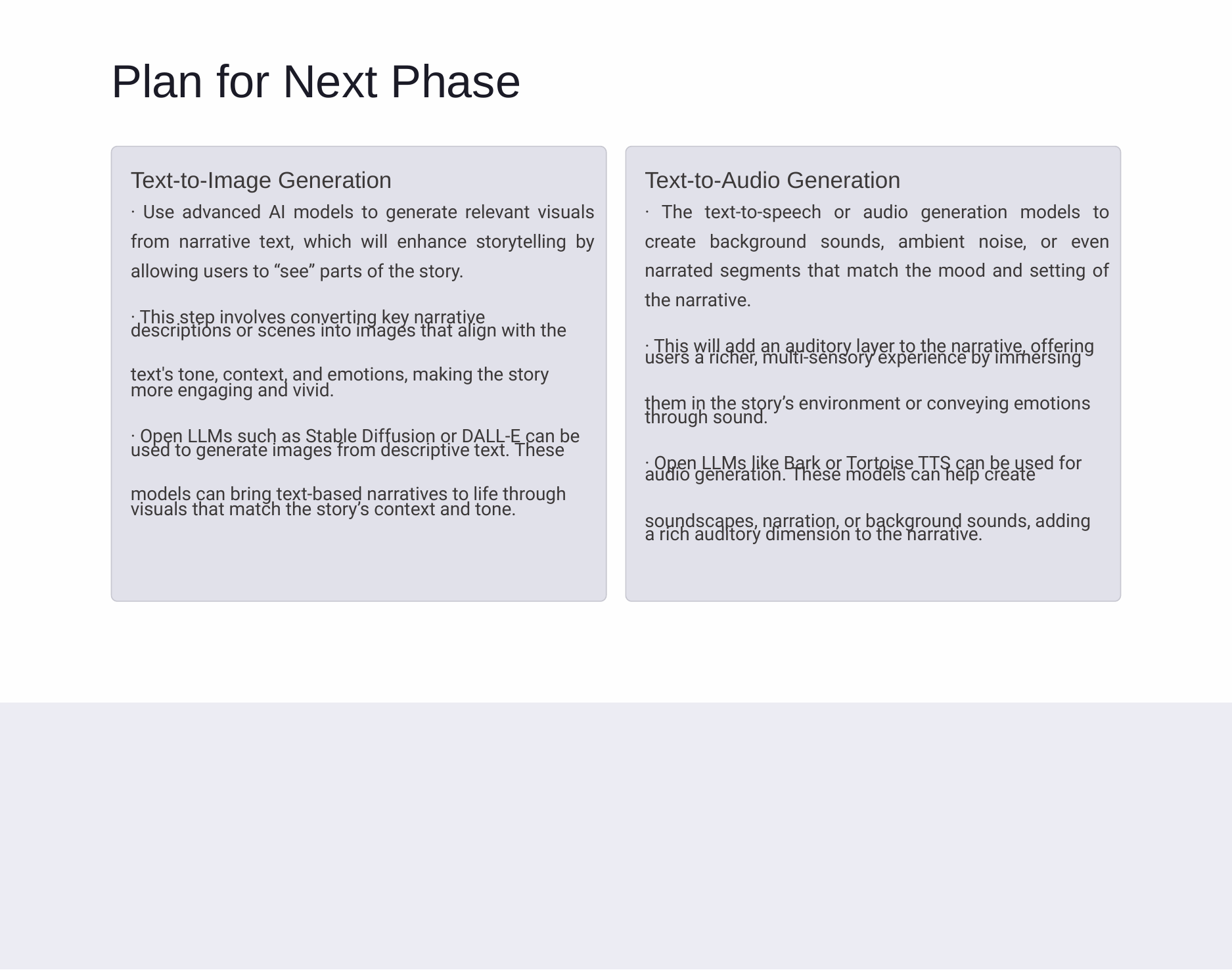

Plan for Next Phase
Text-to-Image Generation
· Use advanced AI models to generate relevant visuals from narrative text, which will enhance storytelling by allowing users to “see” parts of the story.
· This step involves converting key narrative
descriptions or scenes into images that align with the
text's tone, context, and emotions, making the story
more engaging and vivid.
· Open LLMs such as Stable Diffusion or DALL-E can be
used to generate images from descriptive text. These
models can bring text-based narratives to life through
visuals that match the story’s context and tone.
Text-to-Audio Generation
· The text-to-speech or audio generation models to create background sounds, ambient noise, or even narrated segments that match the mood and setting of the narrative.
· This will add an auditory layer to the narrative, offering
users a richer, multi-sensory experience by immersing
them in the story’s environment or conveying emotions
through sound.
· Open LLMs like Bark or Tortoise TTS can be used for
audio generation. These models can help create
soundscapes, narration, or background sounds, adding
a rich auditory dimension to the narrative.